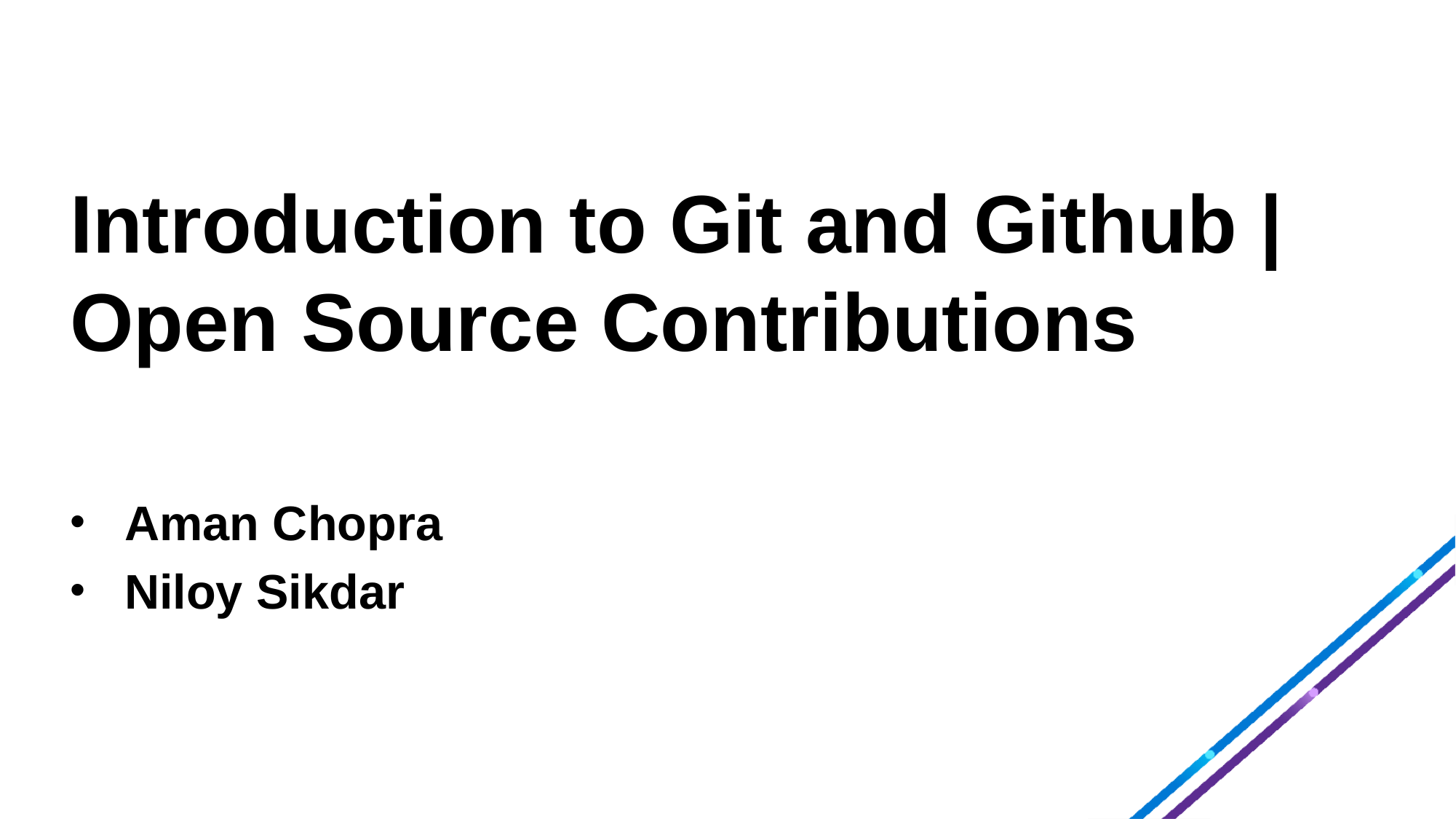

Introduction to Git and Github | Open Source Contributions

Aman Chopra
Niloy Sikdar